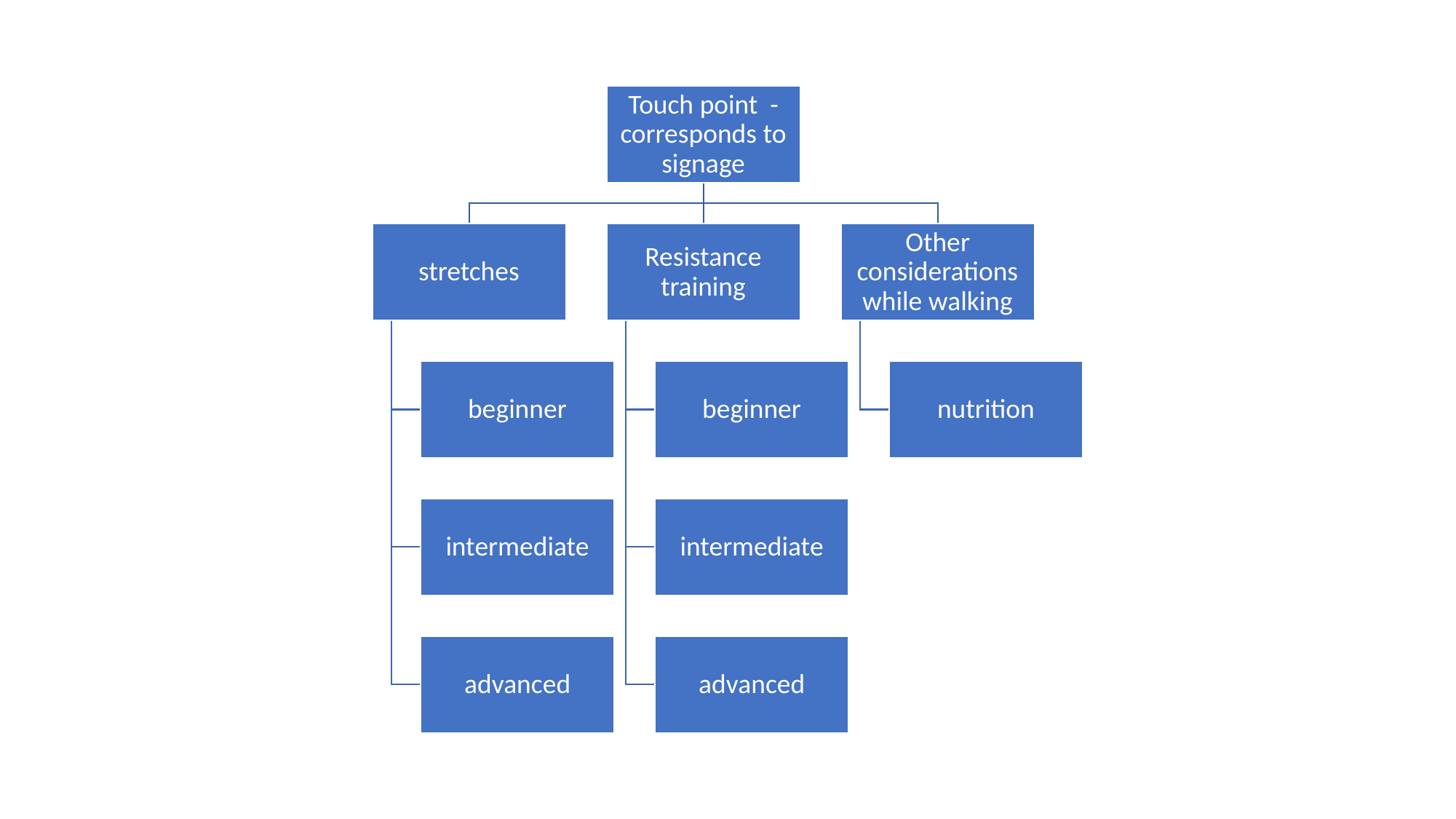

Touch point  - corresponds to signage
stretches
beginner
intermediate
advanced
Resistance training
beginner
intermediate
advanced
Other considerations while walking
nutrition